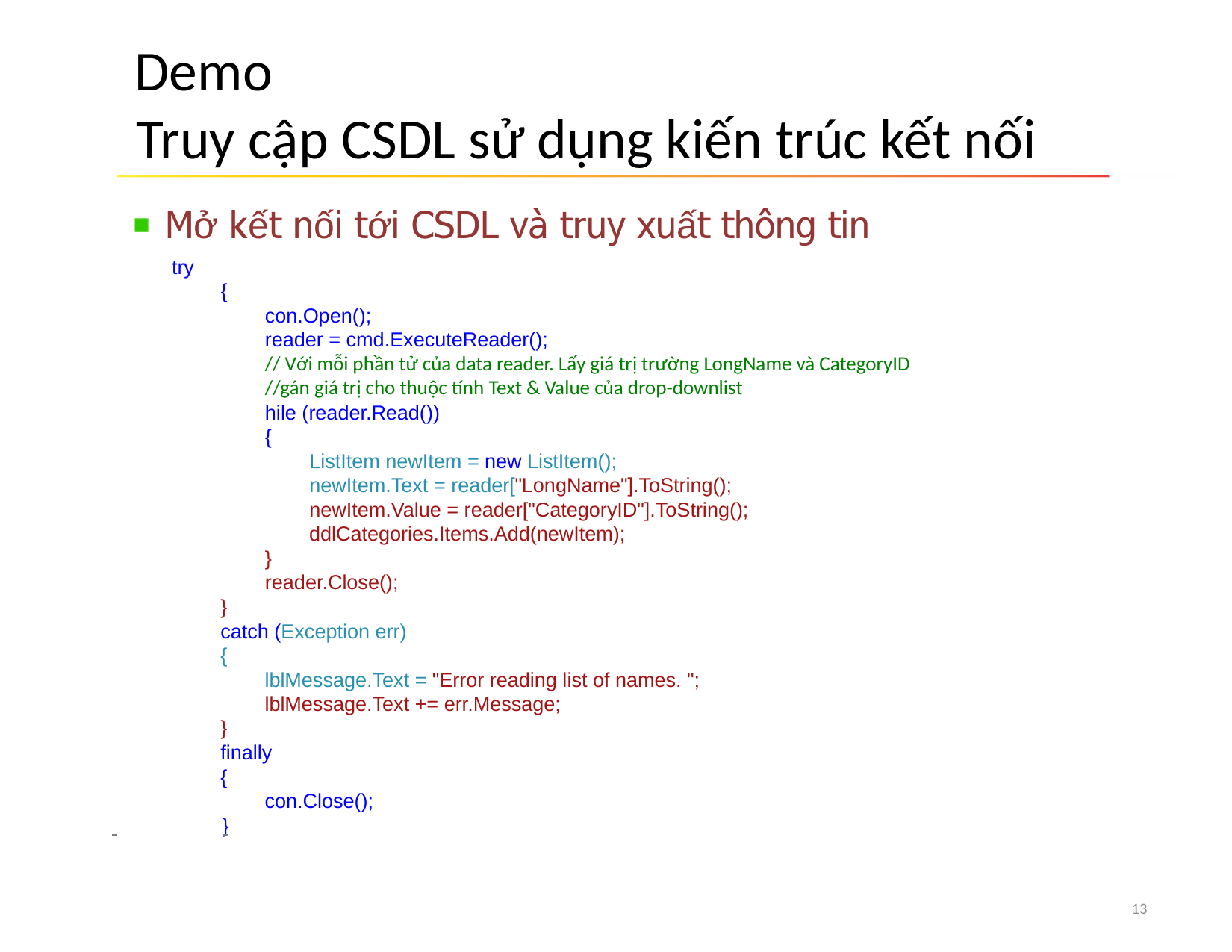

# Demo Truy cập CSDL sử dụng kiến trúc kết nối

Mở kết nối tới CSDL và truy xuất thông tin
       try
{
con.Open();
reader = cmd.ExecuteReader();
// Với mỗi phần tử của data reader. Lấy giá trị trường LongName và CategoryID

//gán giá trị cho thuộc tính Text & Value của drop-downlist
hile (reader.Read())
{
ListItem newItem = new ListItem();
newItem.Text = reader["LongName"].ToString();
newItem.Value = reader["CategoryID"].ToString();  ddlCategories.Items.Add(newItem);
}
reader.Close();
}
catch (Exception err)
{
lblMessage.Text = "Error reading list of names. ";
lblMessage.Text += err.Message;
}
finally
{
con.Close();
 	}
13